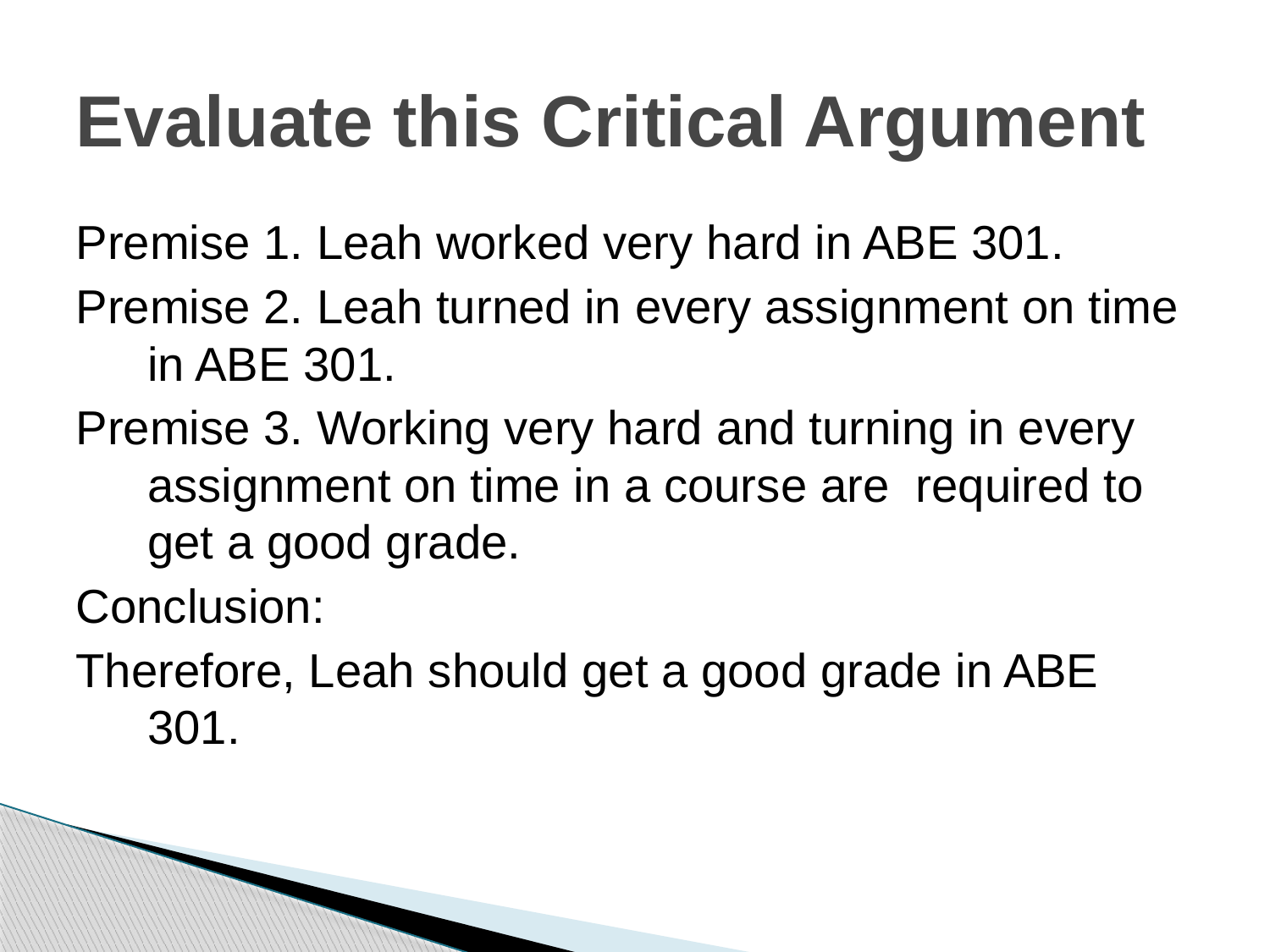

# Evaluate this Critical Argument
Premise 1. Leah worked very hard in ABE 301.
Premise 2. Leah turned in every assignment on time in ABE 301.
Premise 3. Working very hard and turning in every assignment on time in a course are  required to get a good grade.
Conclusion:
Therefore, Leah should get a good grade in ABE 301.